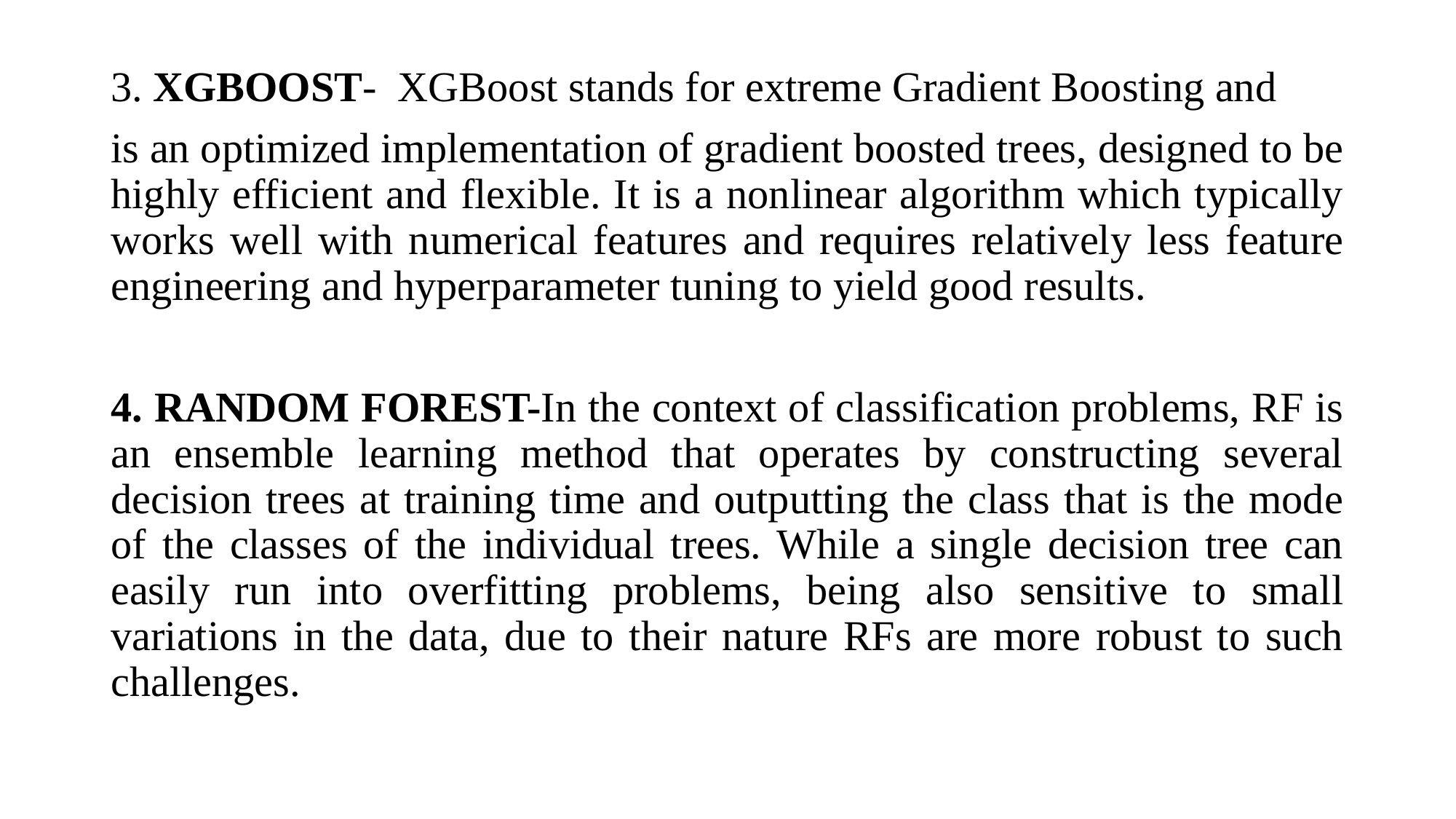

3. XGBOOST-  XGBoost stands for extreme Gradient Boosting and
is an optimized implementation of gradient boosted trees, designed to be highly efficient and flexible. It is a nonlinear algorithm which typically works well with numerical features and requires relatively less feature engineering and hyperparameter tuning to yield good results.

4. RANDOM FOREST-In the context of classification problems, RF is an ensemble learning method that operates by constructing several decision trees at training time and outputting the class that is the mode of the classes of the individual trees. While a single decision tree can easily run into overfitting problems, being also sensitive to small variations in the data, due to their nature RFs are more robust to such challenges.